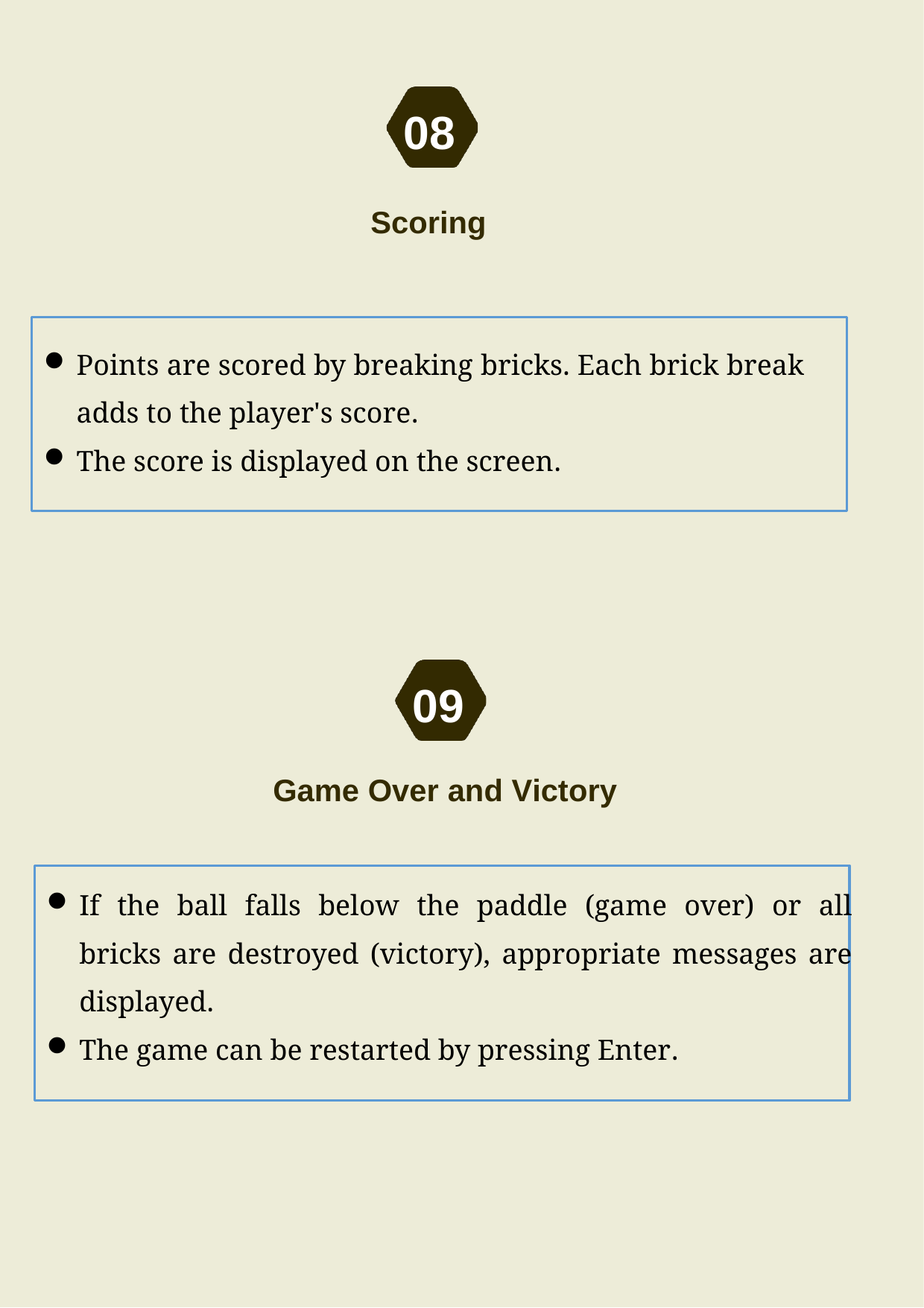

08
Scoring

Points are scored by breaking bricks. Each brick break adds to the player's score.
The score is displayed on the screen.

09
Game Over and Victory

If the ball falls below the paddle (game over) or all bricks are destroyed (victory), appropriate messages are displayed.
The game can be restarted by pressing Enter.